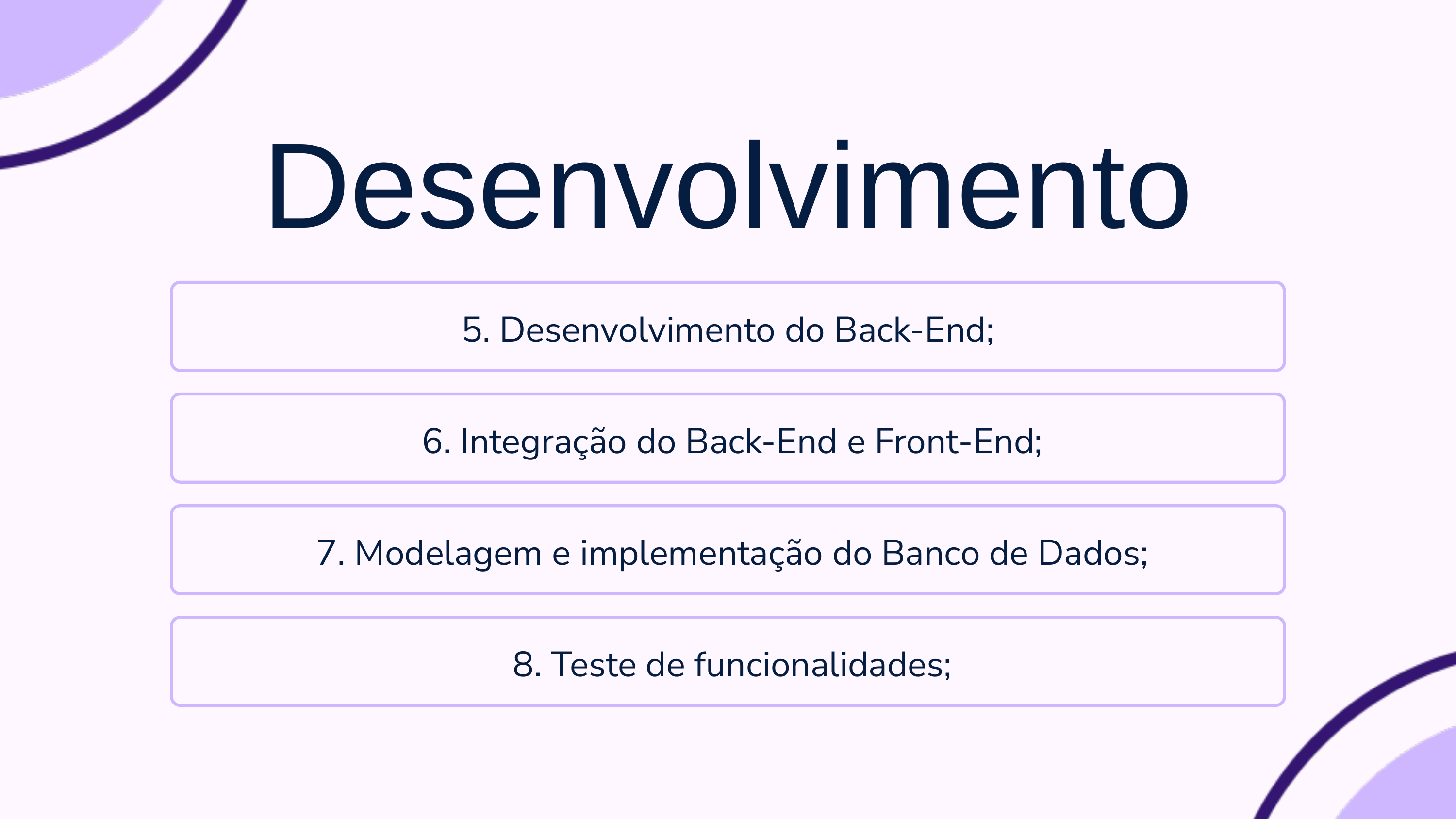

Desenvolvimento

 5. Desenvolvimento do Back-End;

 6. Integração do Back-End e Front-End;

 7. Modelagem e implementação do Banco de Dados;

 8. Teste de funcionalidades;